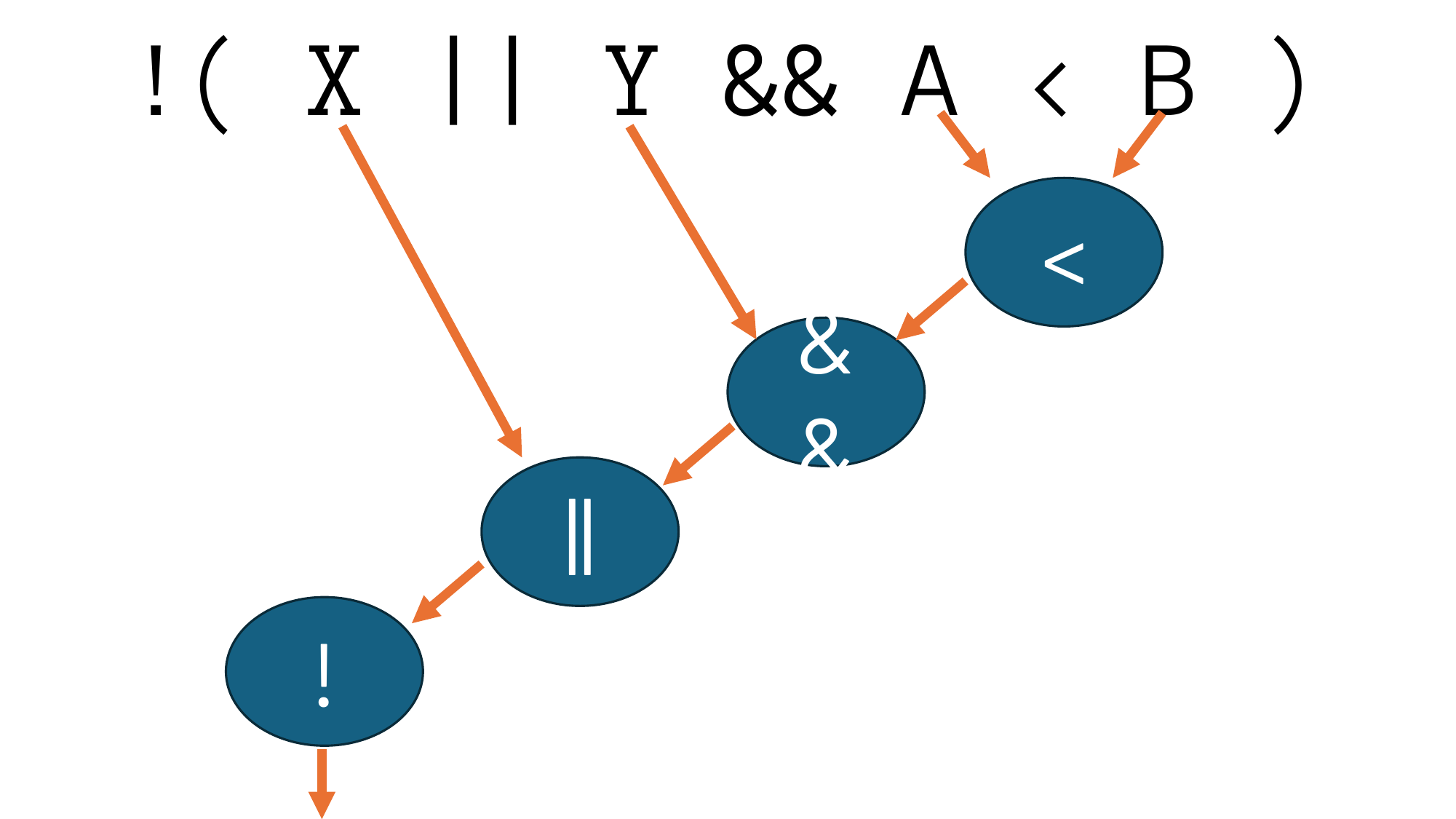

!( X || Y && A < B )
<
&&
||
!